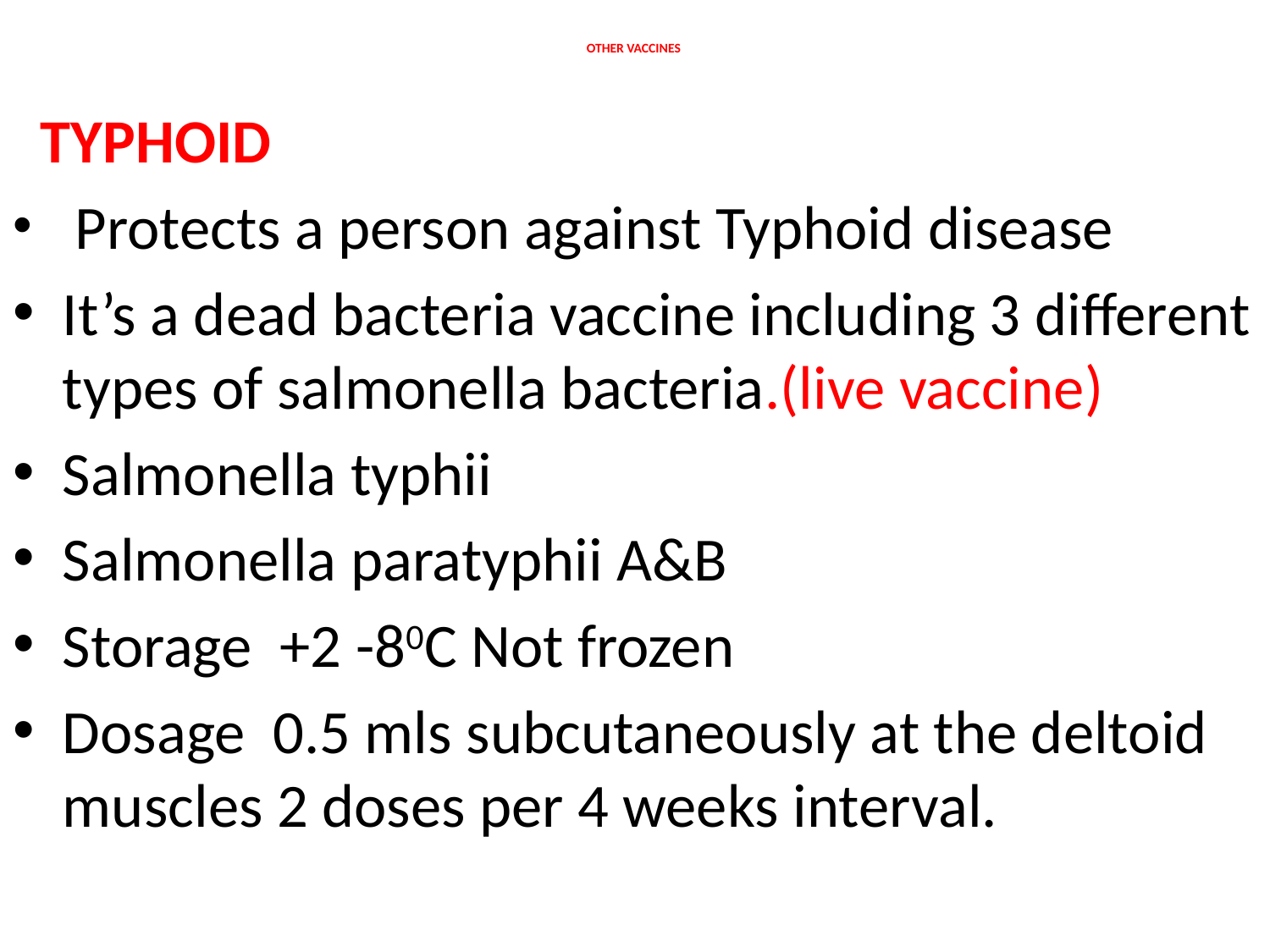

# OTHER VACCINES
  TYPHOID
 Protects a person against Typhoid disease
It’s a dead bacteria vaccine including 3 different types of salmonella bacteria.(live vaccine)
Salmonella typhii
Salmonella paratyphii A&B
Storage  +2 -80C Not frozen
Dosage  0.5 mls subcutaneously at the deltoid muscles 2 doses per 4 weeks interval.